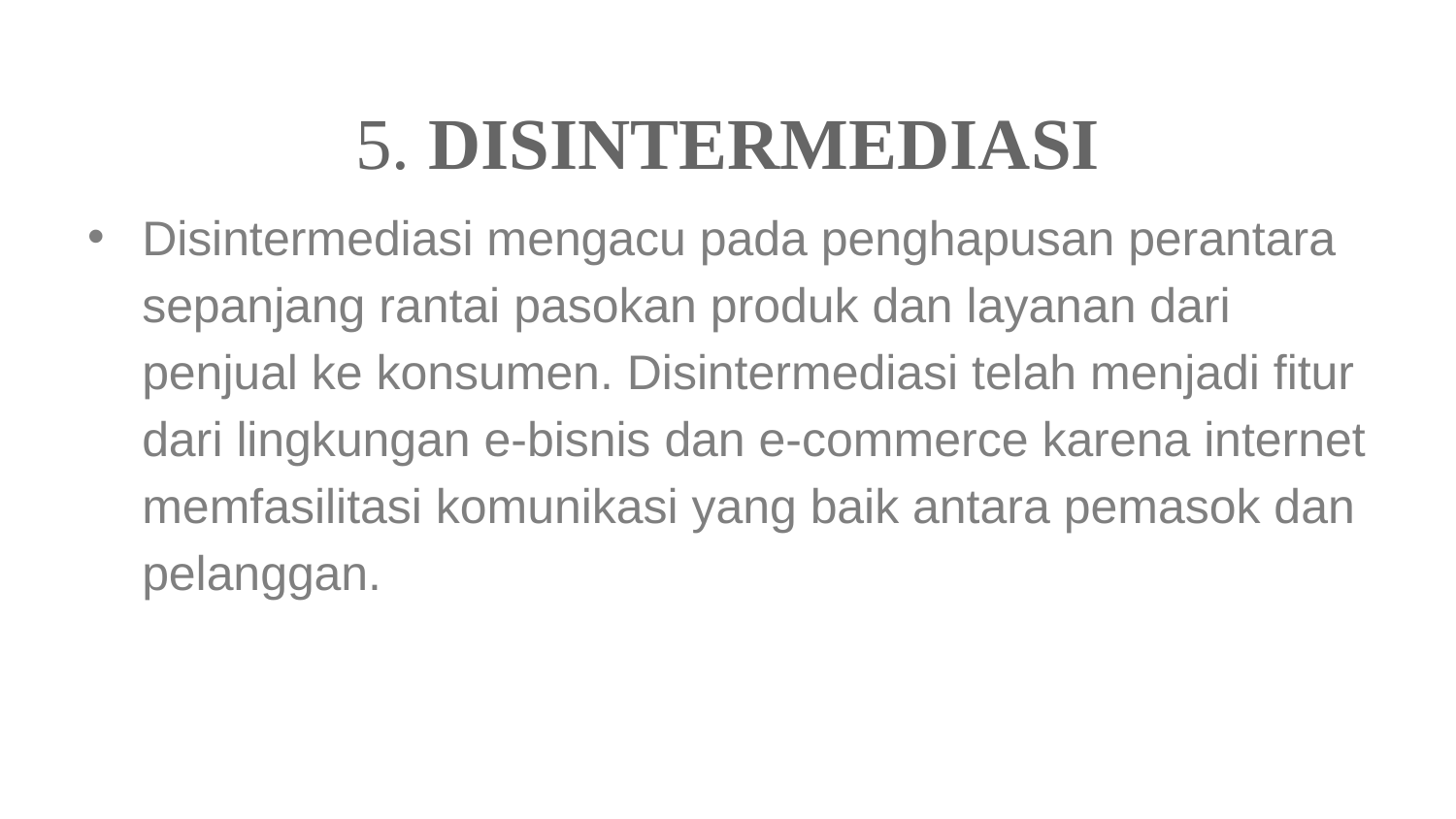

# 5. DISINTERMEDIASI
Disintermediasi mengacu pada penghapusan perantara sepanjang rantai pasokan produk dan layanan dari penjual ke konsumen. Disintermediasi telah menjadi fitur dari lingkungan e-bisnis dan e-commerce karena internet memfasilitasi komunikasi yang baik antara pemasok dan pelanggan.